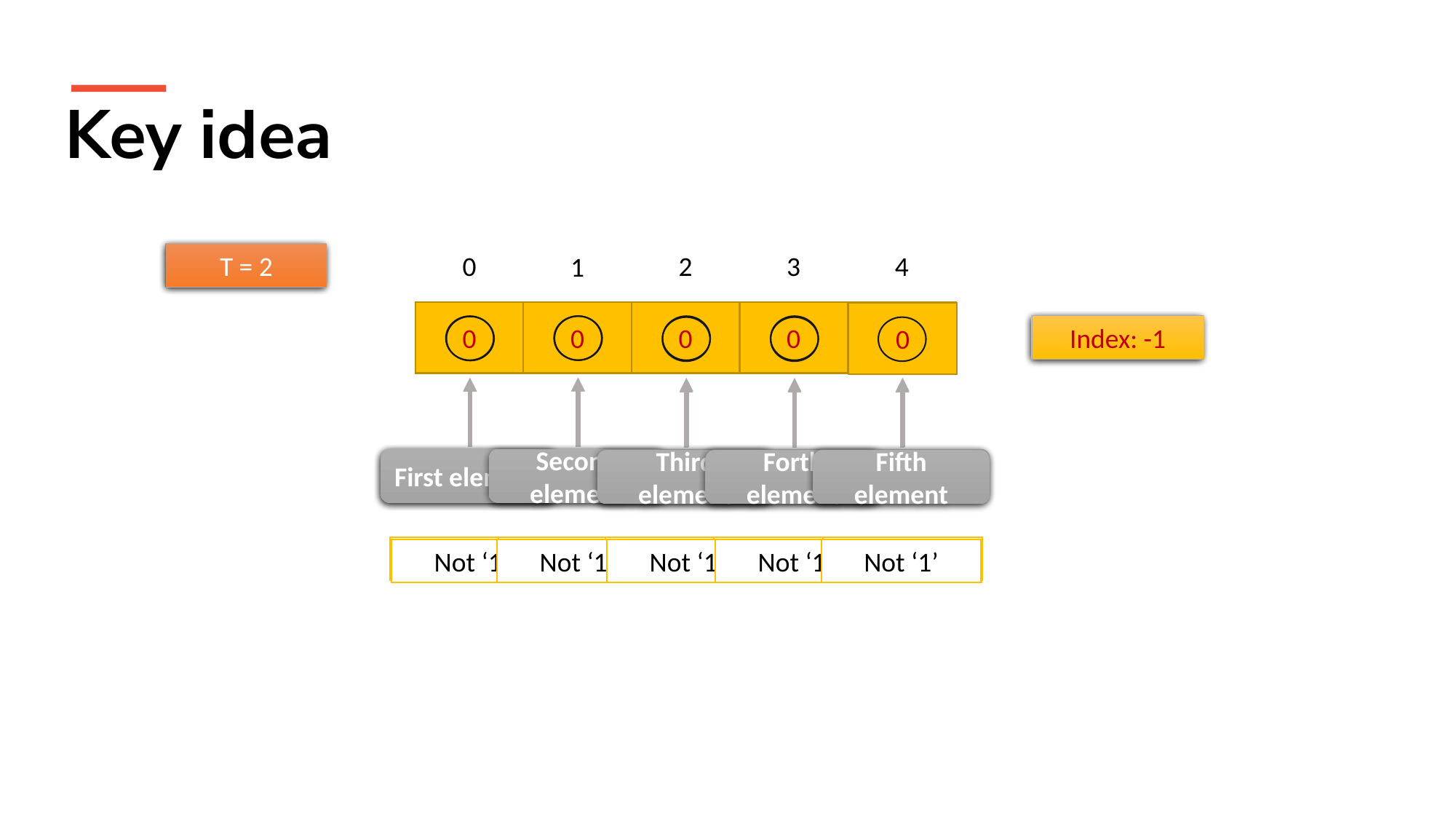

Key idea

T = 1
T = 2
3
4
0
2
1
0
0
0
0
1
0
Index: -1

Second element

Fifth element
Index: 4

Second element

Third element

Forth element

First element

First element

Third element

Forth element

Fifth element
Not ‘1’
Not ‘1’
Not ‘1’
Not ‘1’
Equal to ‘1’
Not ‘1’
Not ‘1’
Not ‘1’
Not ‘1’
Not ‘1’